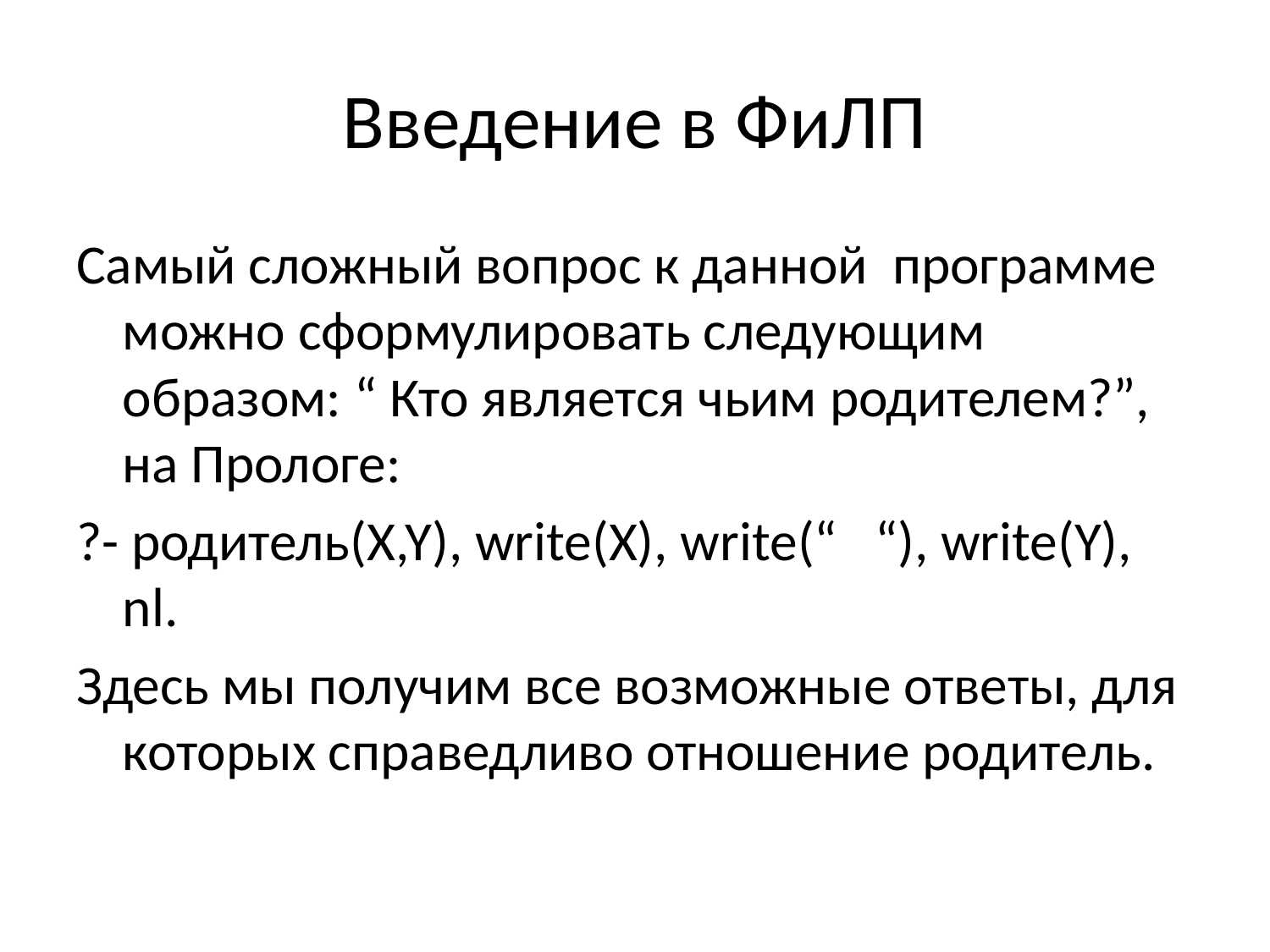

# Введение в ФиЛП
Самый сложный вопрос к данной  программе можно сформулировать следующим образом: “ Кто является чьим родителем?”, на Прологе:
?- родитель(X,Y), write(X), write(“   “), write(Y), nl.
Здесь мы получим все возможные ответы, для которых справедливо отношение родитель.